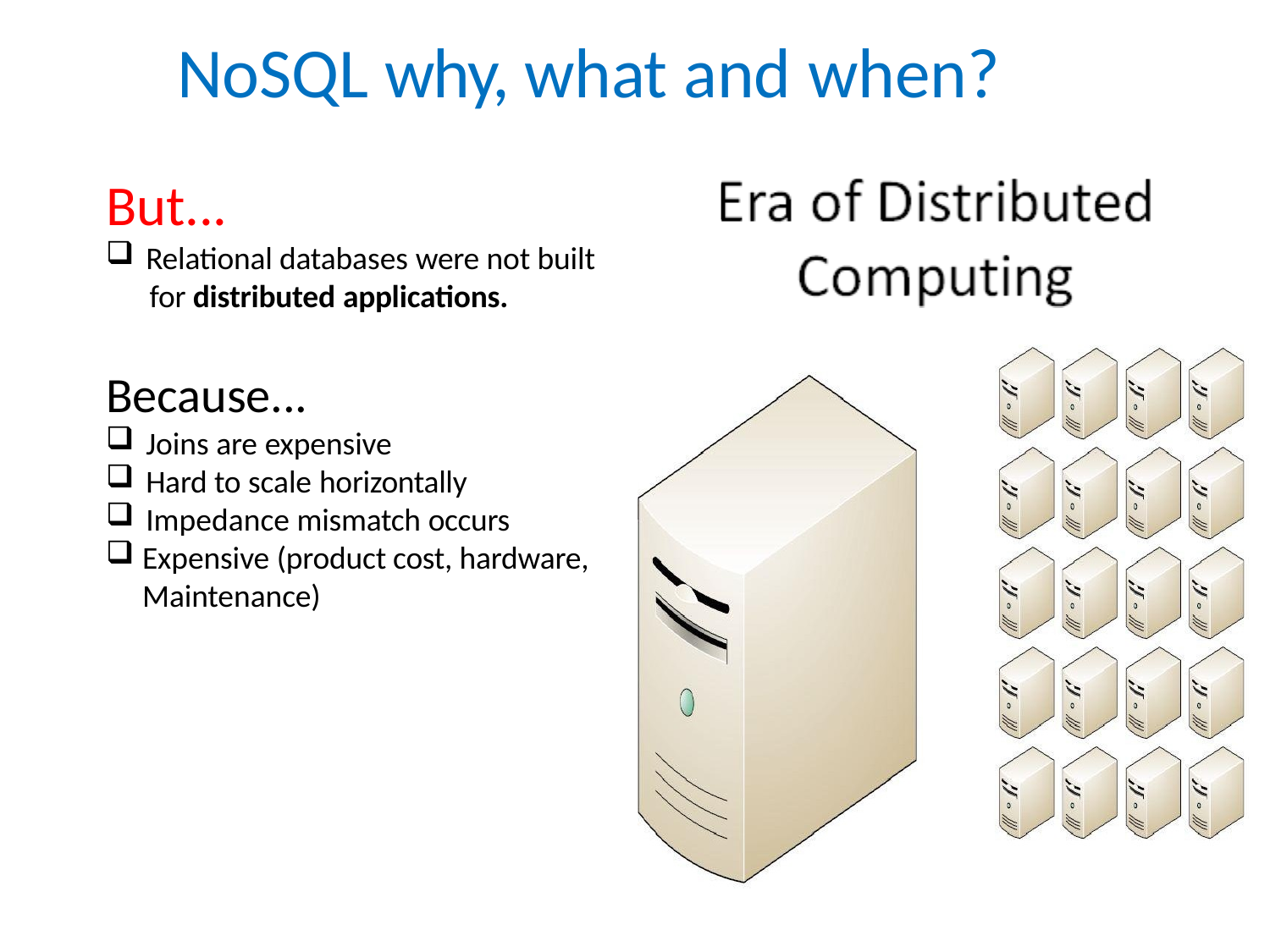

# NoSQL why, what and when?
But...
Relational databases were not built
for distributed applications.

Because...
Joins are expensive
Hard to scale horizontally
Impedance mismatch occurs
Expensive (product cost, hardware,  Maintenance)